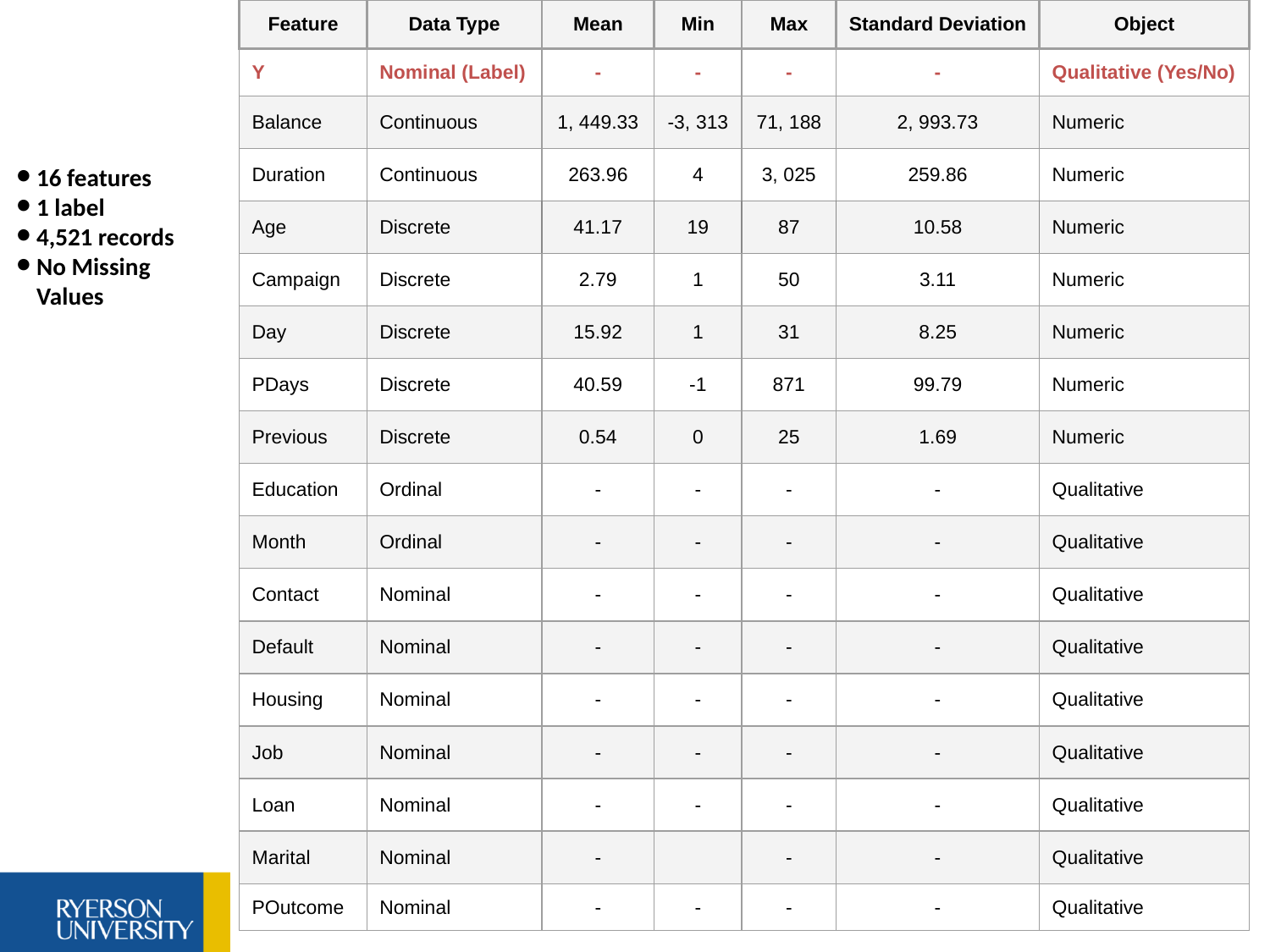

| Feature | Data Type | Mean | Min | Max | Standard Deviation | Object |
| --- | --- | --- | --- | --- | --- | --- |
| Y | Nominal (Label) | - | - | - | - | Qualitative (Yes/No) |
| Balance | Continuous | 1, 449.33 | -3, 313 | 71, 188 | 2, 993.73 | Numeric |
| Duration | Continuous | 263.96 | 4 | 3, 025 | 259.86 | Numeric |
| Age | Discrete | 41.17 | 19 | 87 | 10.58 | Numeric |
| Campaign | Discrete | 2.79 | 1 | 50 | 3.11 | Numeric |
| Day | Discrete | 15.92 | 1 | 31 | 8.25 | Numeric |
| PDays | Discrete | 40.59 | -1 | 871 | 99.79 | Numeric |
| Previous | Discrete | 0.54 | 0 | 25 | 1.69 | Numeric |
| Education | Ordinal | - | - | - | - | Qualitative |
| Month | Ordinal | - | - | - | - | Qualitative |
| Contact | Nominal | - | - | - | - | Qualitative |
| Default | Nominal | - | - | - | - | Qualitative |
| Housing | Nominal | - | - | - | - | Qualitative |
| Job | Nominal | - | - | - | - | Qualitative |
| Loan | Nominal | - | - | - | - | Qualitative |
| Marital | Nominal | - |  | - | - | Qualitative |
| POutcome | Nominal | - | - | - | - | Qualitative |

16 features
1 label
4,521 records
No Missing Values